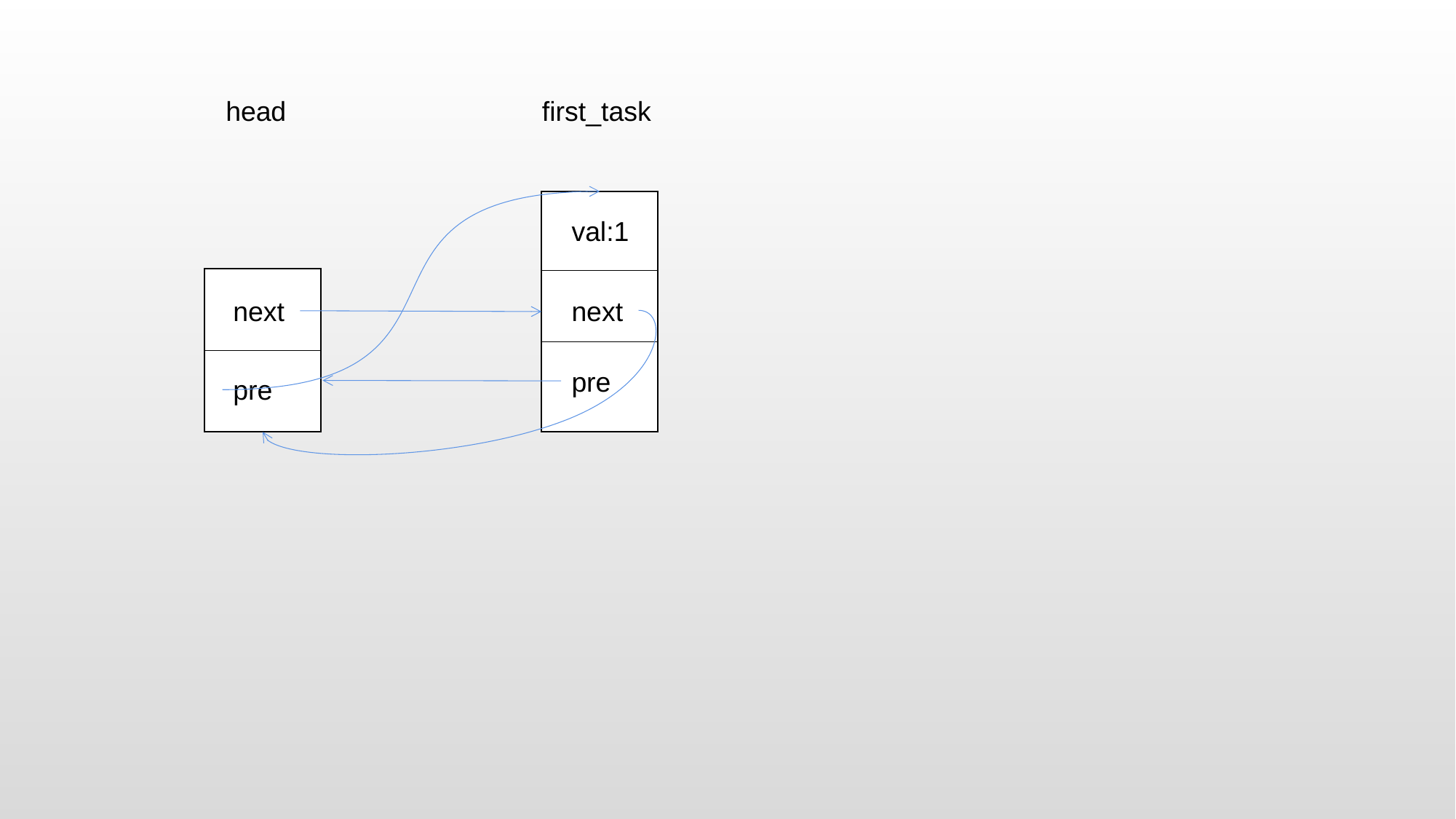

head
first_task

val:1

next
next
pre
pre